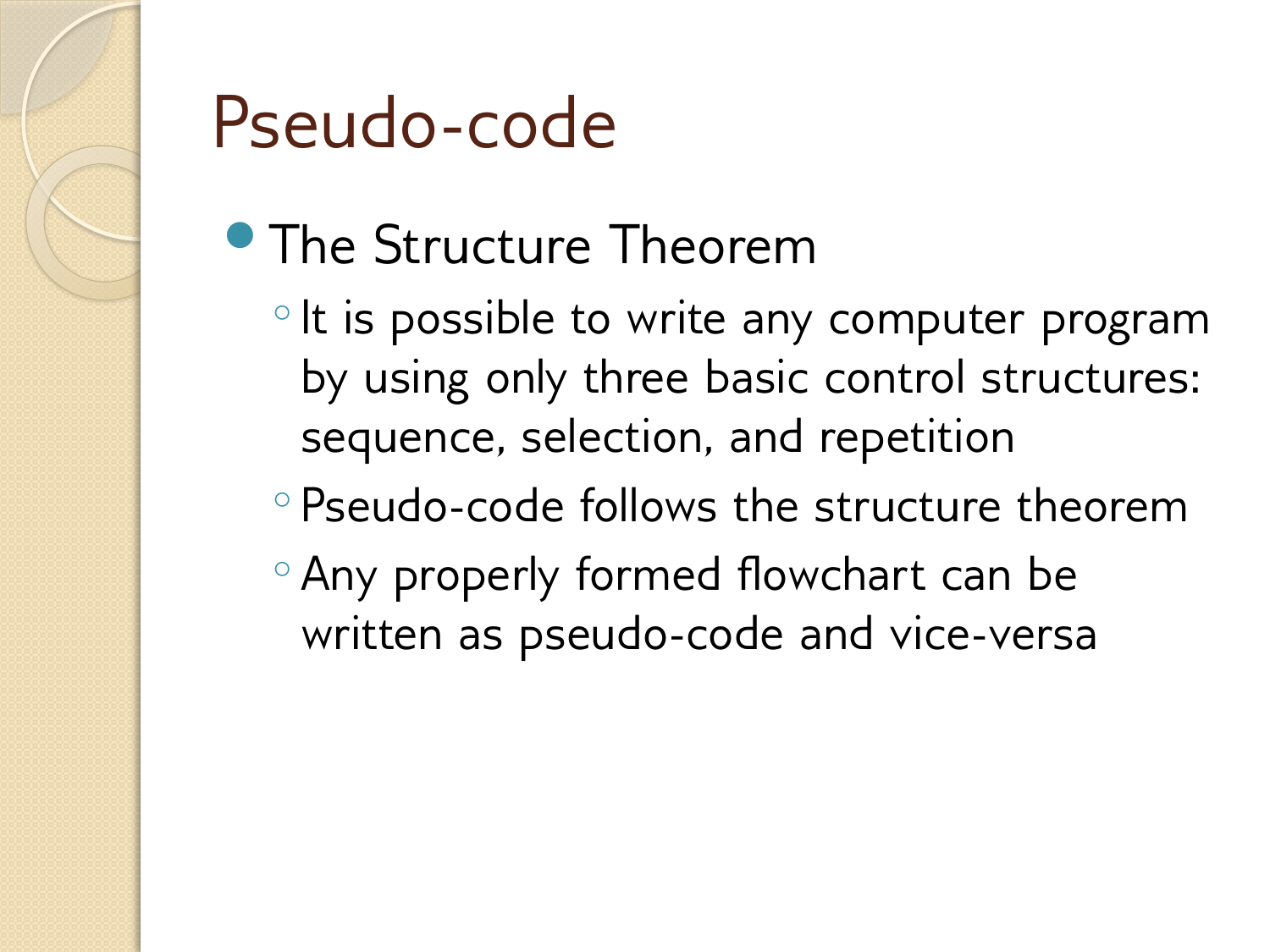

# Pseudo-code
The Structure Theorem
It is possible to write any computer program by using only three basic control structures: sequence, selection, and repetition
Pseudo-code follows the structure theorem
Any properly formed flowchart can be written as pseudo-code and vice-versa